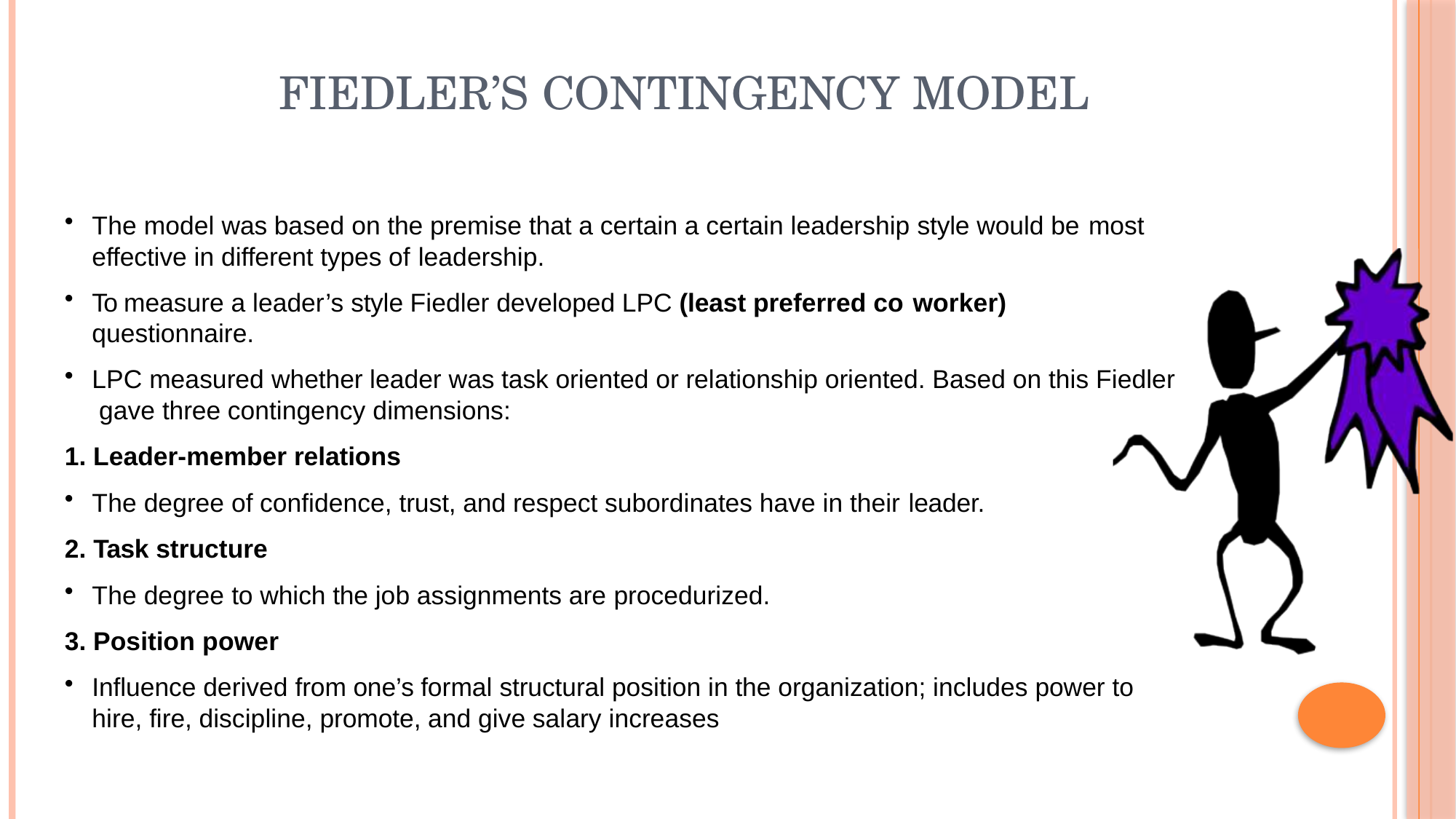

# FIEDLER’S CONTINGENCY MODEL
The model was based on the premise that a certain a certain leadership style would be most
effective in different types of leadership.
To measure a leader’s style Fiedler developed LPC (least preferred co worker)
questionnaire.
LPC measured whether leader was task oriented or relationship oriented. Based on this Fiedler  gave three contingency dimensions:
1. Leader-member relations
The degree of confidence, trust, and respect subordinates have in their leader.
2. Task structure
The degree to which the job assignments are procedurized.
3. Position power
Influence derived from one’s formal structural position in the organization; includes power to  hire, fire, discipline, promote, and give salary increases